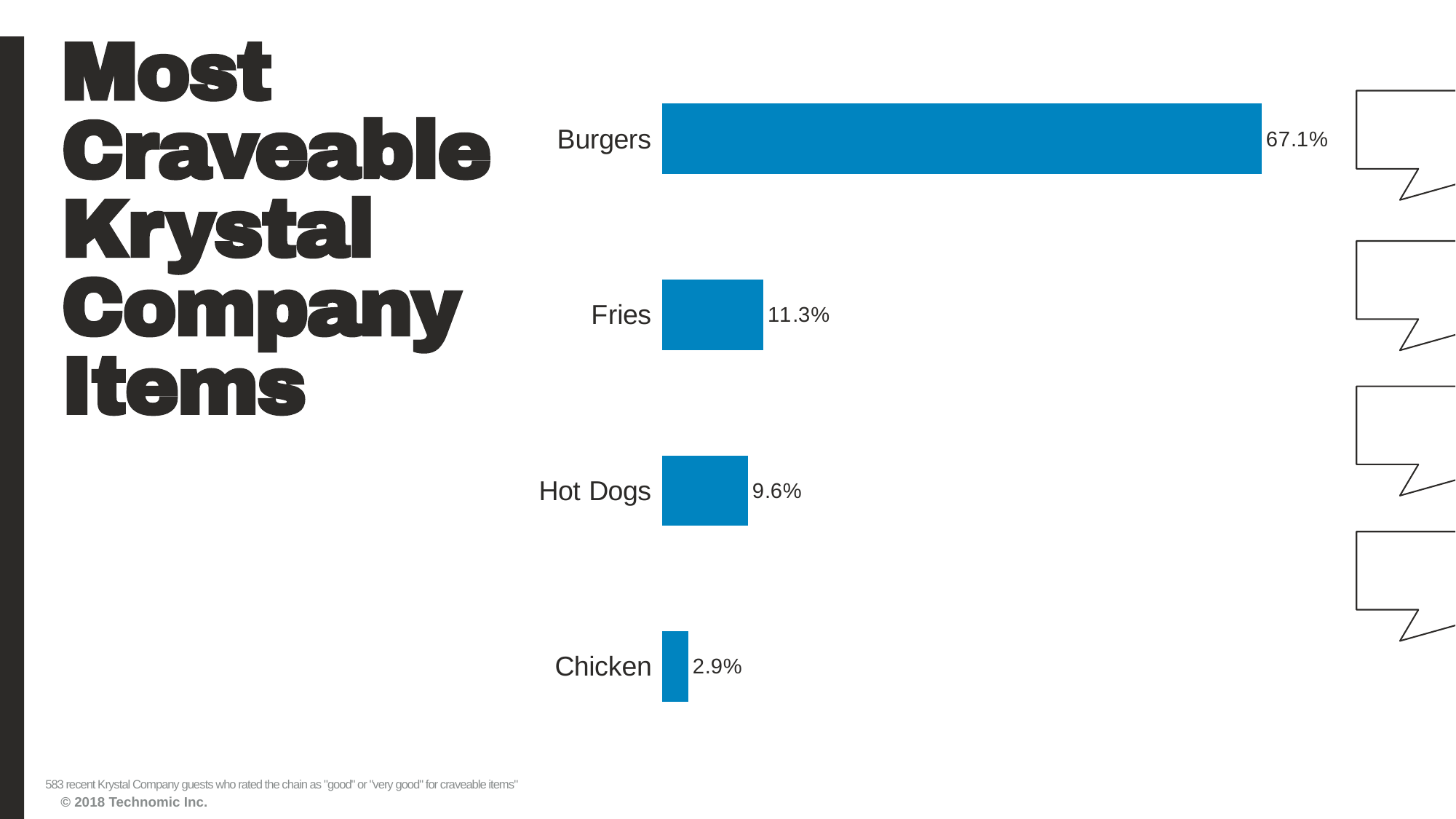

# Most Craveable Krystal Company Items

### Chart

| Category | Series1 |
|---|---|
| Chicken | 0.02915952 |
| Hot Dogs | 0.096054889 |
| Fries | 0.113207546999999 |
| Burgers | 0.670668954 |
583 recent Krystal Company guests who rated the chain as "good" or "very good" for craveable items"